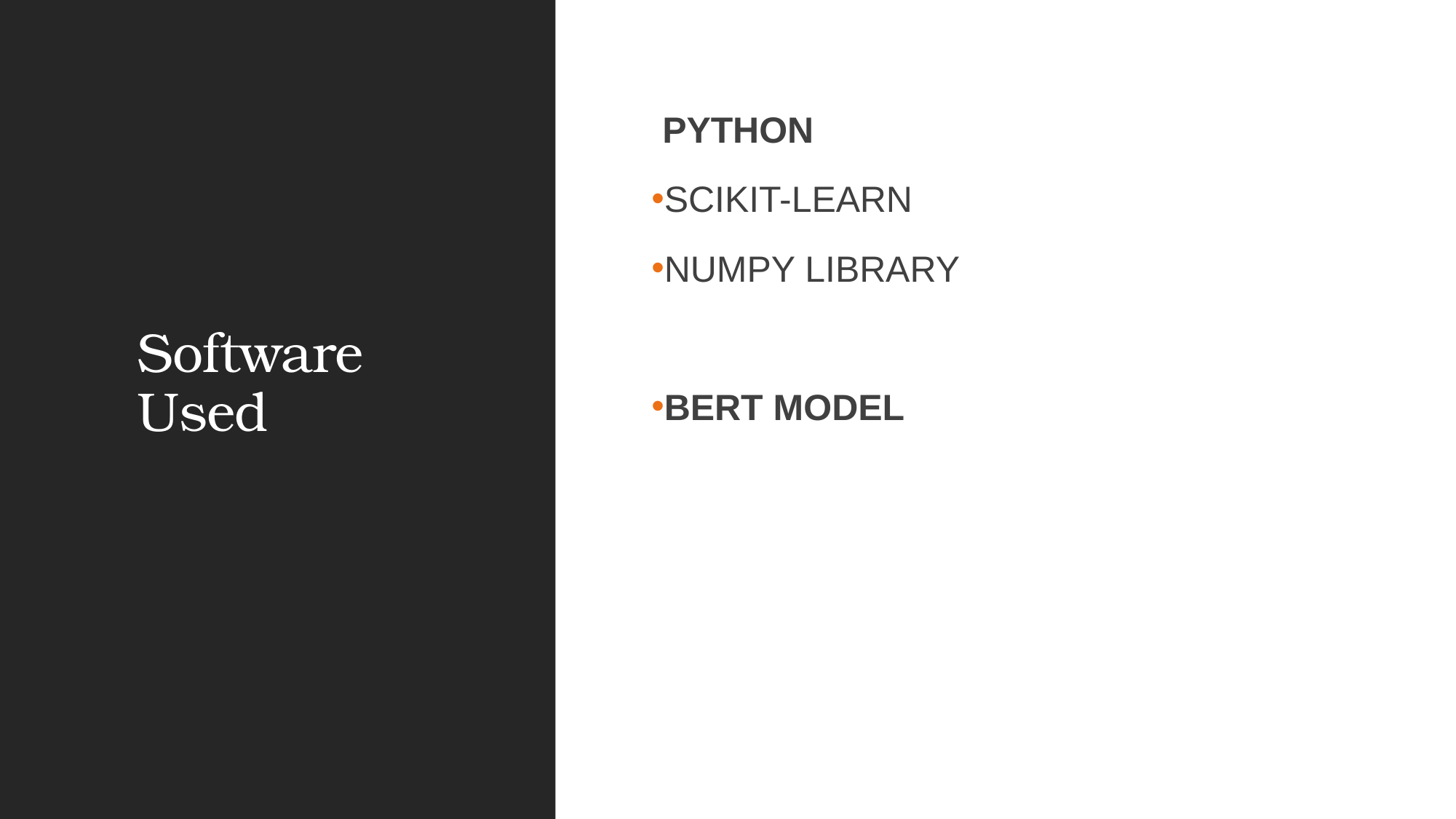

PYTHON
SCIKIT-LEARN
NUMPY LIBRARY

BERT MODEL

# Software Used